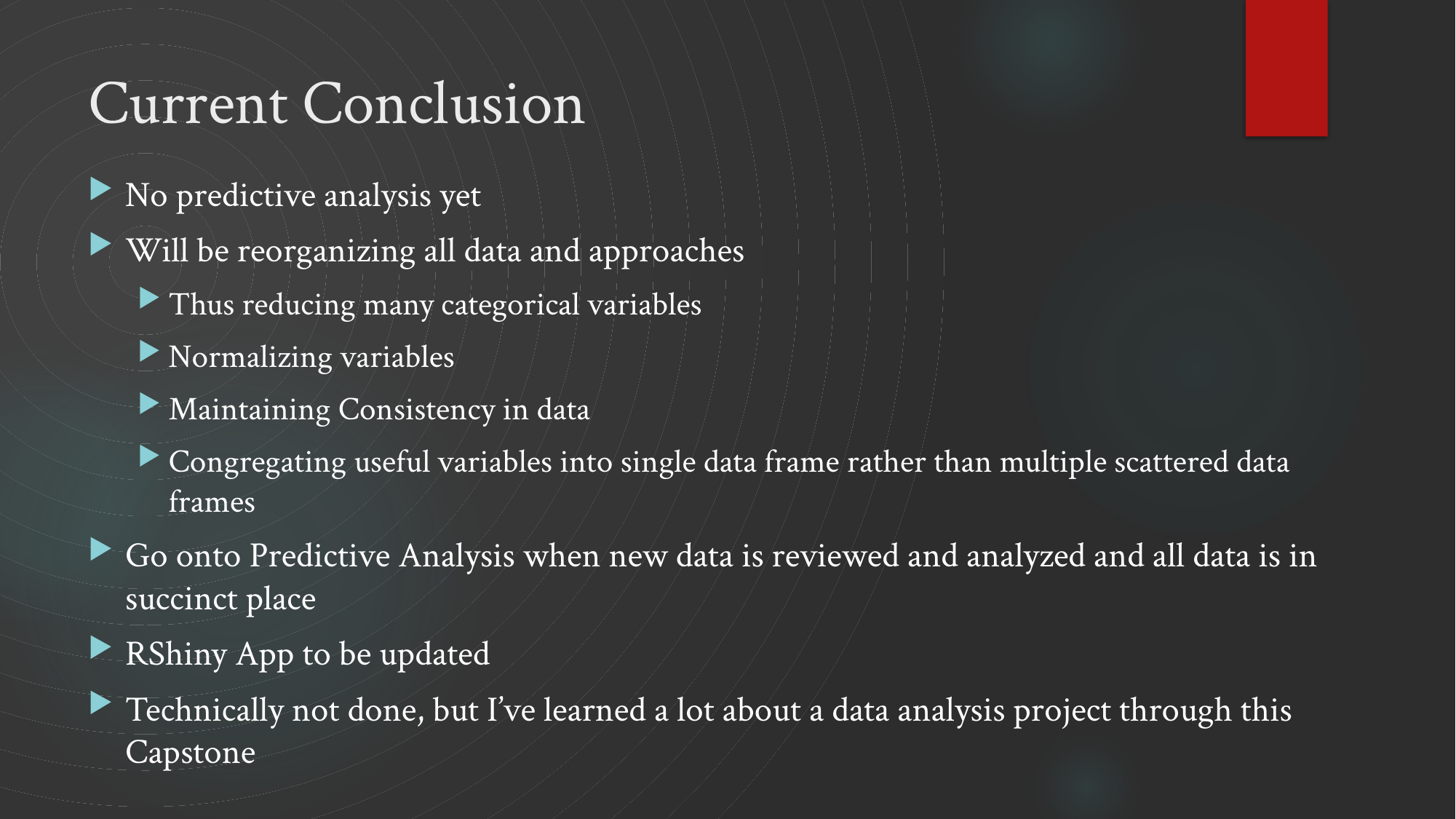

# Current Conclusion
No predictive analysis yet
Will be reorganizing all data and approaches
Thus reducing many categorical variables
Normalizing variables
Maintaining Consistency in data
Congregating useful variables into single data frame rather than multiple scattered data frames
Go onto Predictive Analysis when new data is reviewed and analyzed and all data is in succinct place
RShiny App to be updated
Technically not done, but I’ve learned a lot about a data analysis project through this Capstone